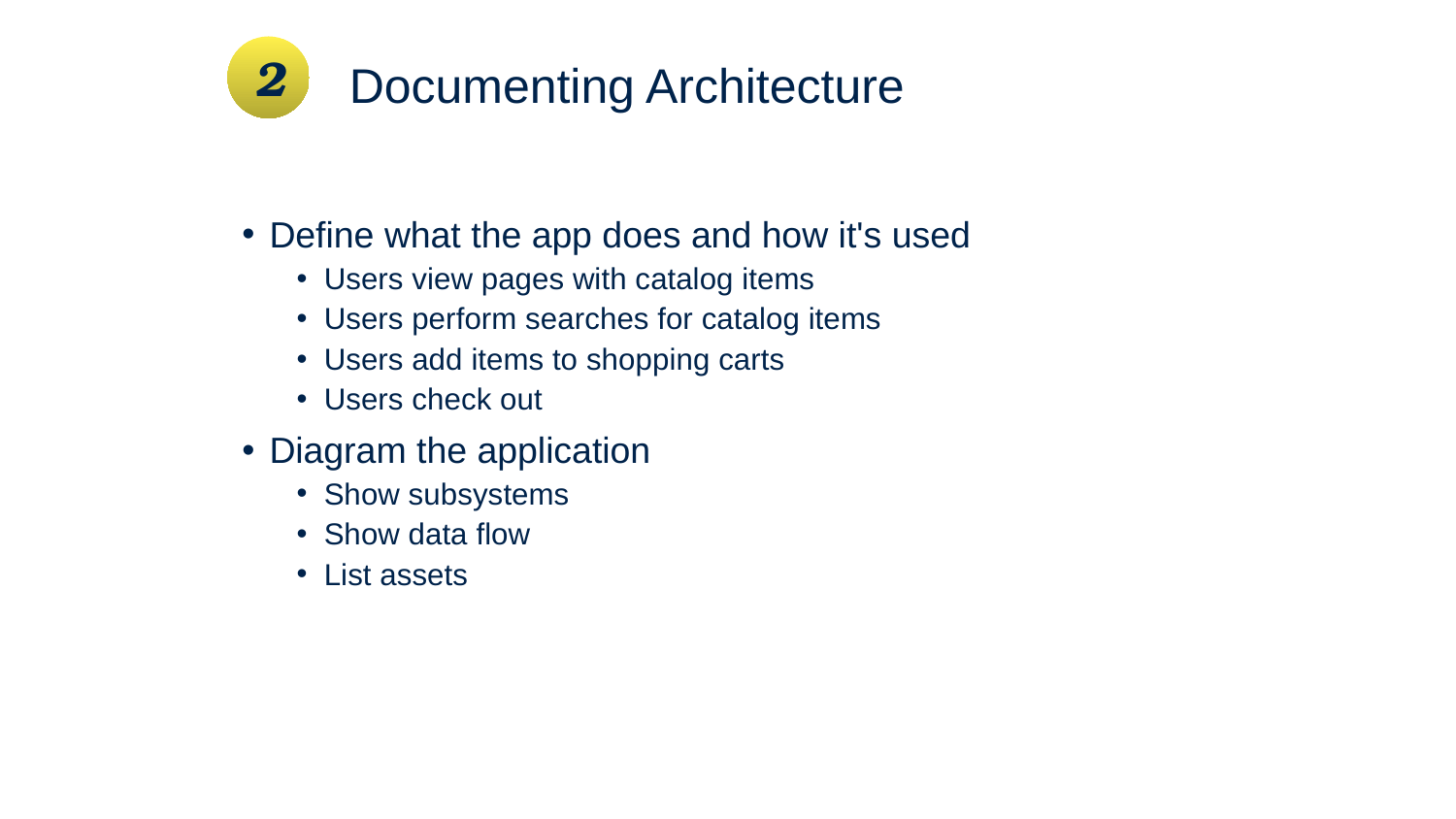

2
# Documenting Architecture
Define what the app does and how it's used
Users view pages with catalog items
Users perform searches for catalog items
Users add items to shopping carts
Users check out
Diagram the application
Show subsystems
Show data flow
List assets